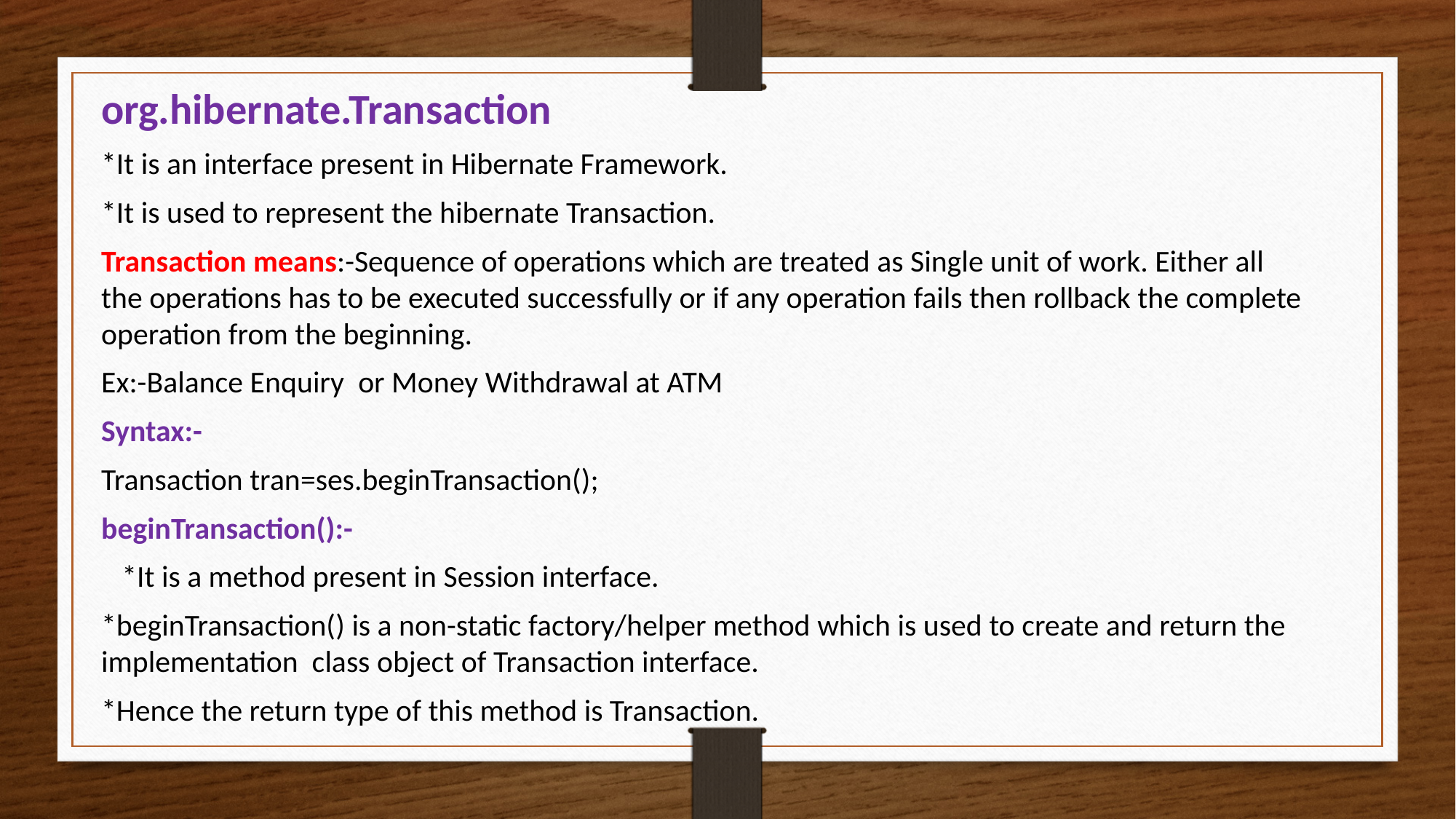

org.hibernate.Transaction
*It is an interface present in Hibernate Framework.
*It is used to represent the hibernate Transaction.
Transaction means:-Sequence of operations which are treated as Single unit of work. Either all the operations has to be executed successfully or if any operation fails then rollback the complete operation from the beginning.
Ex:-Balance Enquiry  or Money Withdrawal at ATM
Syntax:-
Transaction tran=ses.beginTransaction();
beginTransaction():-
   *It is a method present in Session interface.
*beginTransaction() is a non-static factory/helper method which is used to create and return the implementation  class object of Transaction interface.
*Hence the return type of this method is Transaction.